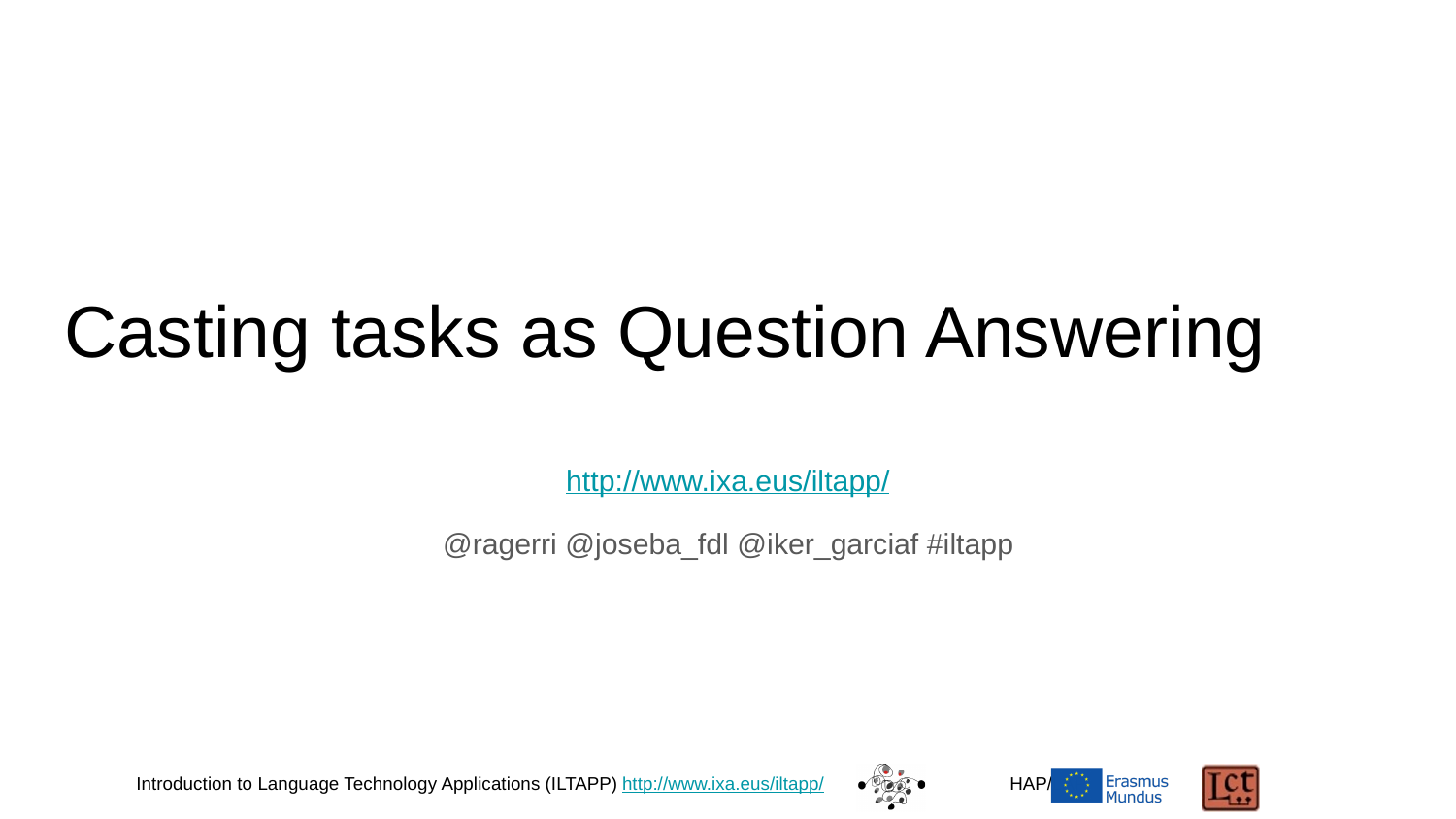

# Casting tasks as Question Answering

http://www.ixa.eus/iltapp/

@ragerri @joseba_fdl @iker_garciaf #iltapp